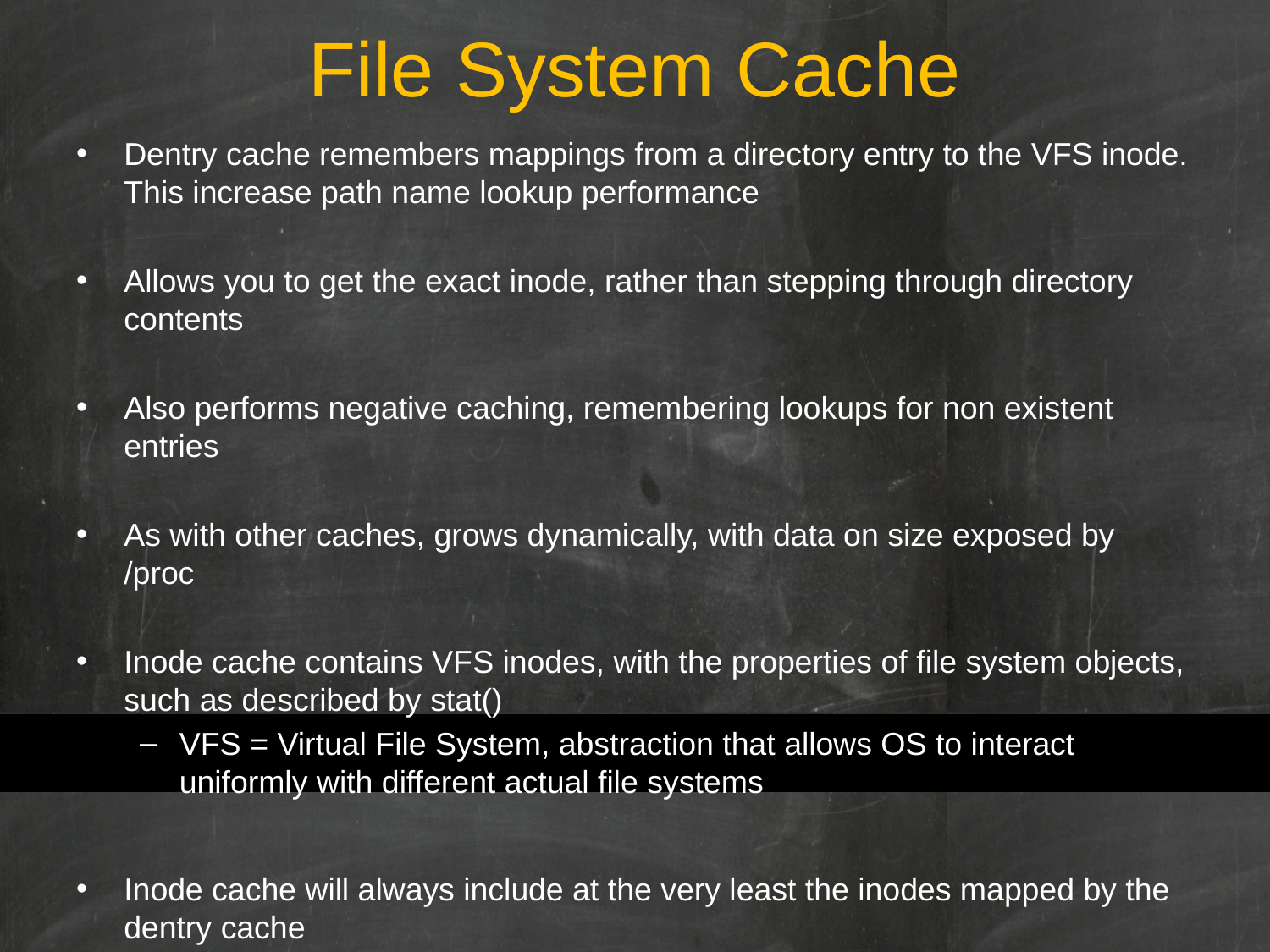

# File System Cache
Dentry cache remembers mappings from a directory entry to the VFS inode. This increase path name lookup performance

Allows you to get the exact inode, rather than stepping through directory contents

Also performs negative caching, remembering lookups for non existent entries

As with other caches, grows dynamically, with data on size exposed by /proc

Inode cache contains VFS inodes, with the properties of file system objects, such as described by stat()
VFS = Virtual File System, abstraction that allows OS to interact uniformly with different actual file systems

Inode cache will always include at the very least the inodes mapped by the dentry cache

Size shrinks under memory pressure, size details once again exposed by /proc